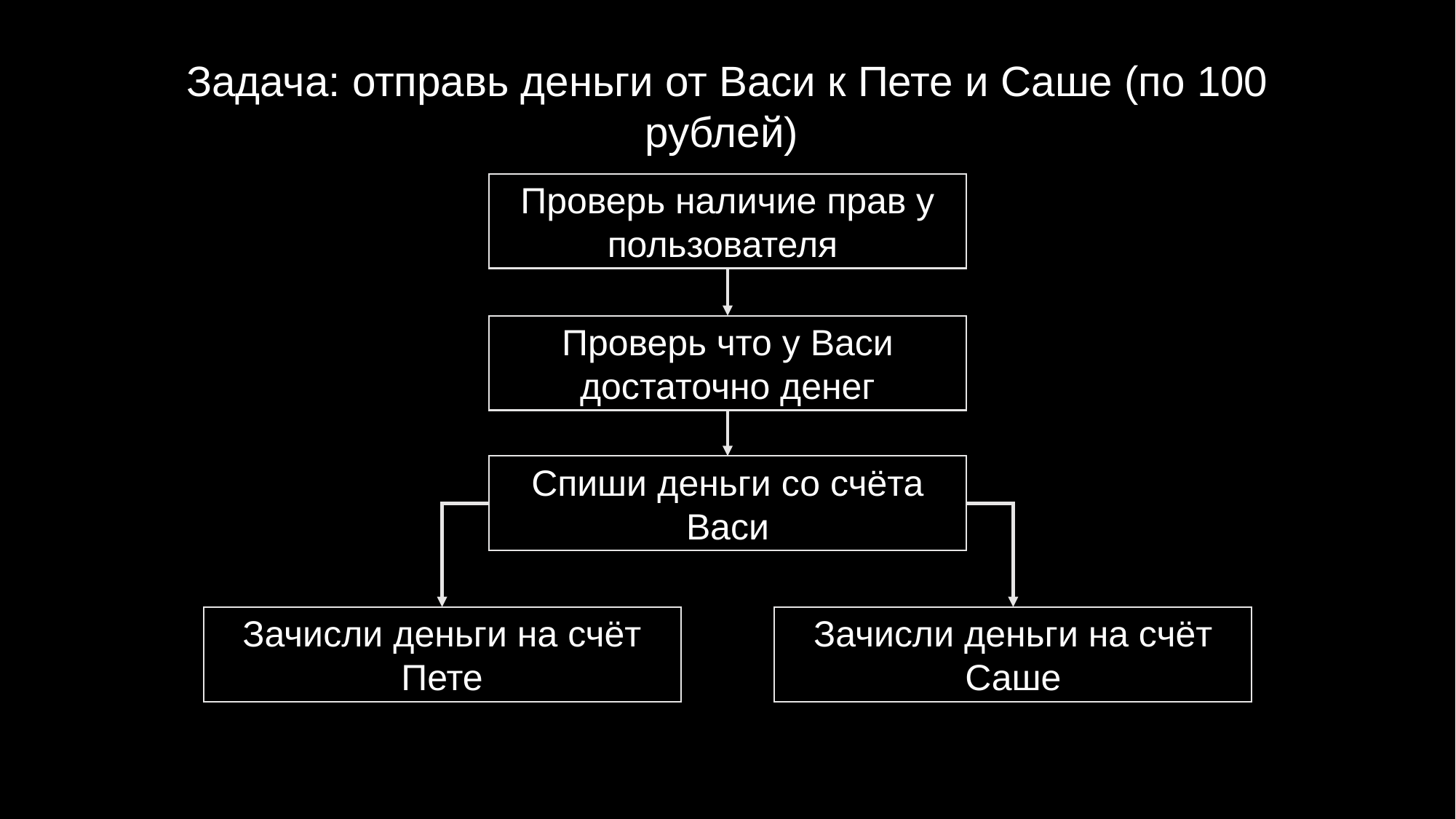

Задача: отправь деньги от Васи к Пете и Саше (по 100 рублей)
Проверь наличие прав у пользователя
Проверь что у Васи достаточно денег
Спиши деньги со счёта Васи
Зачисли деньги на счёт Пете
Зачисли деньги на счёт Саше